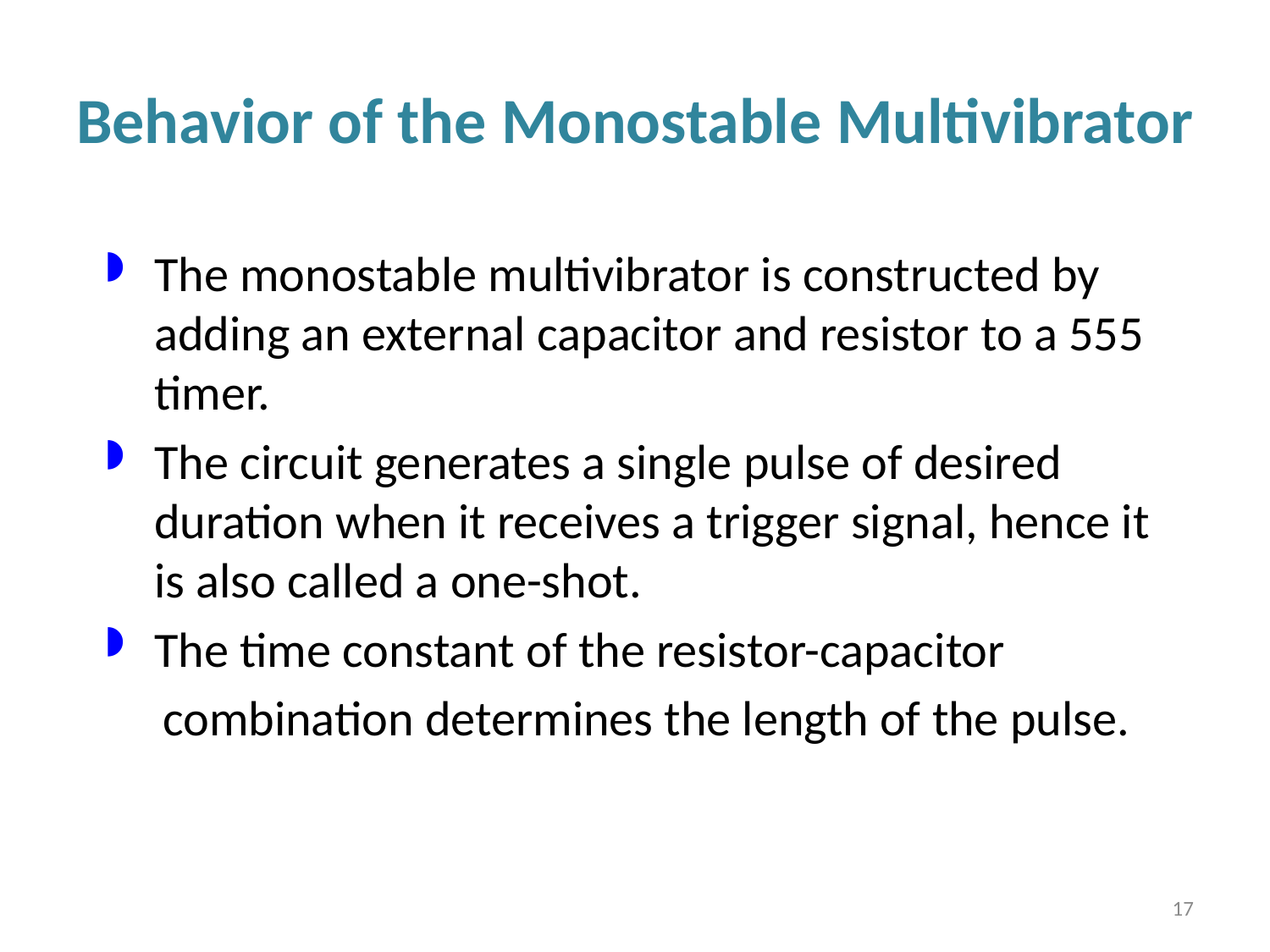

# Behavior of the Monostable Multivibrator
The monostable multivibrator is constructed by adding an external capacitor and resistor to a 555 timer.
The circuit generates a single pulse of desired duration when it receives a trigger signal, hence it is also called a one-shot.
The time constant of the resistor-capacitor
     combination determines the length of the pulse.

17